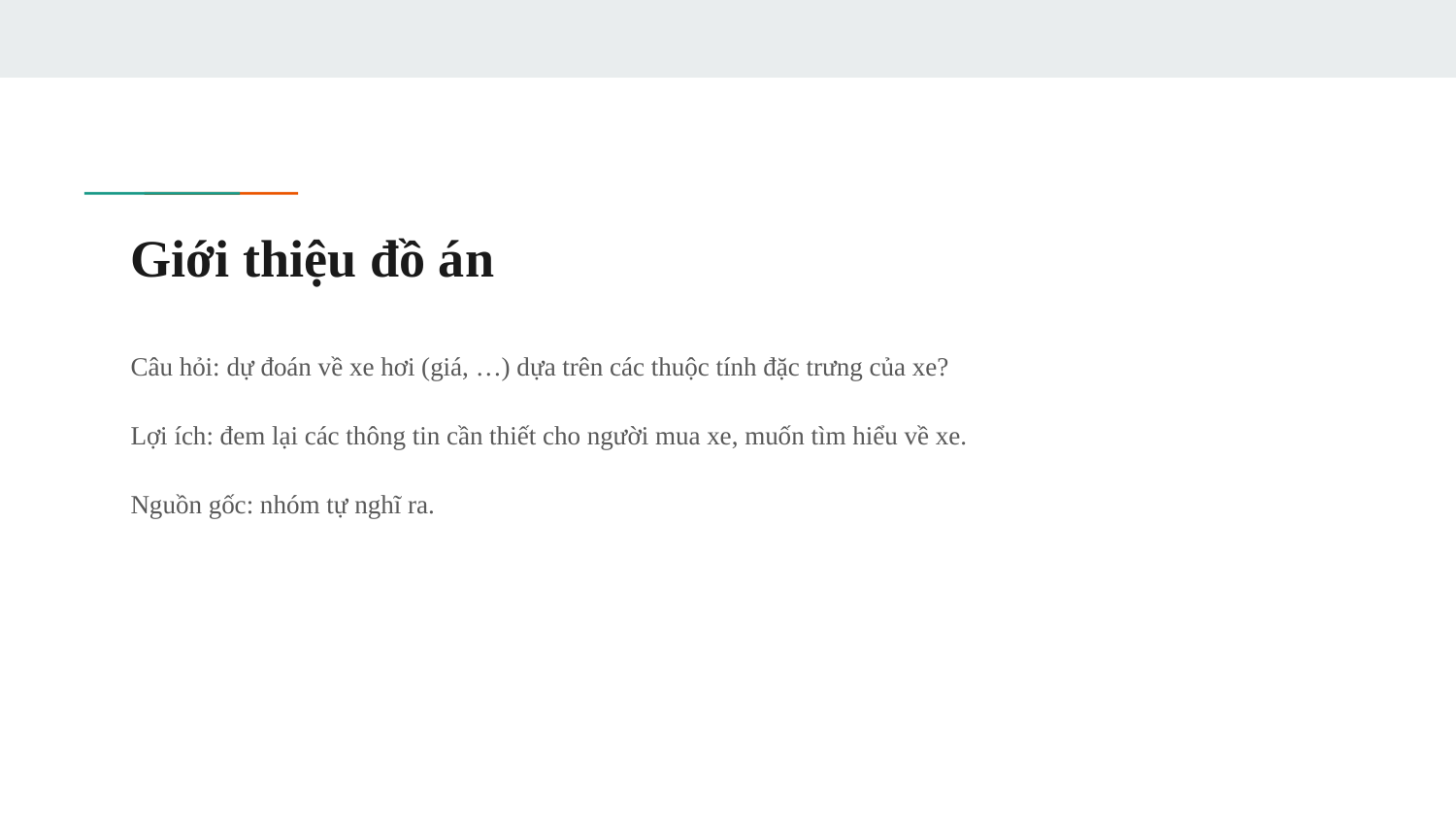

# Giới thiệu đồ án
Câu hỏi: dự đoán về xe hơi (giá, …) dựa trên các thuộc tính đặc trưng của xe?
Lợi ích: đem lại các thông tin cần thiết cho người mua xe, muốn tìm hiểu về xe.
Nguồn gốc: nhóm tự nghĩ ra.